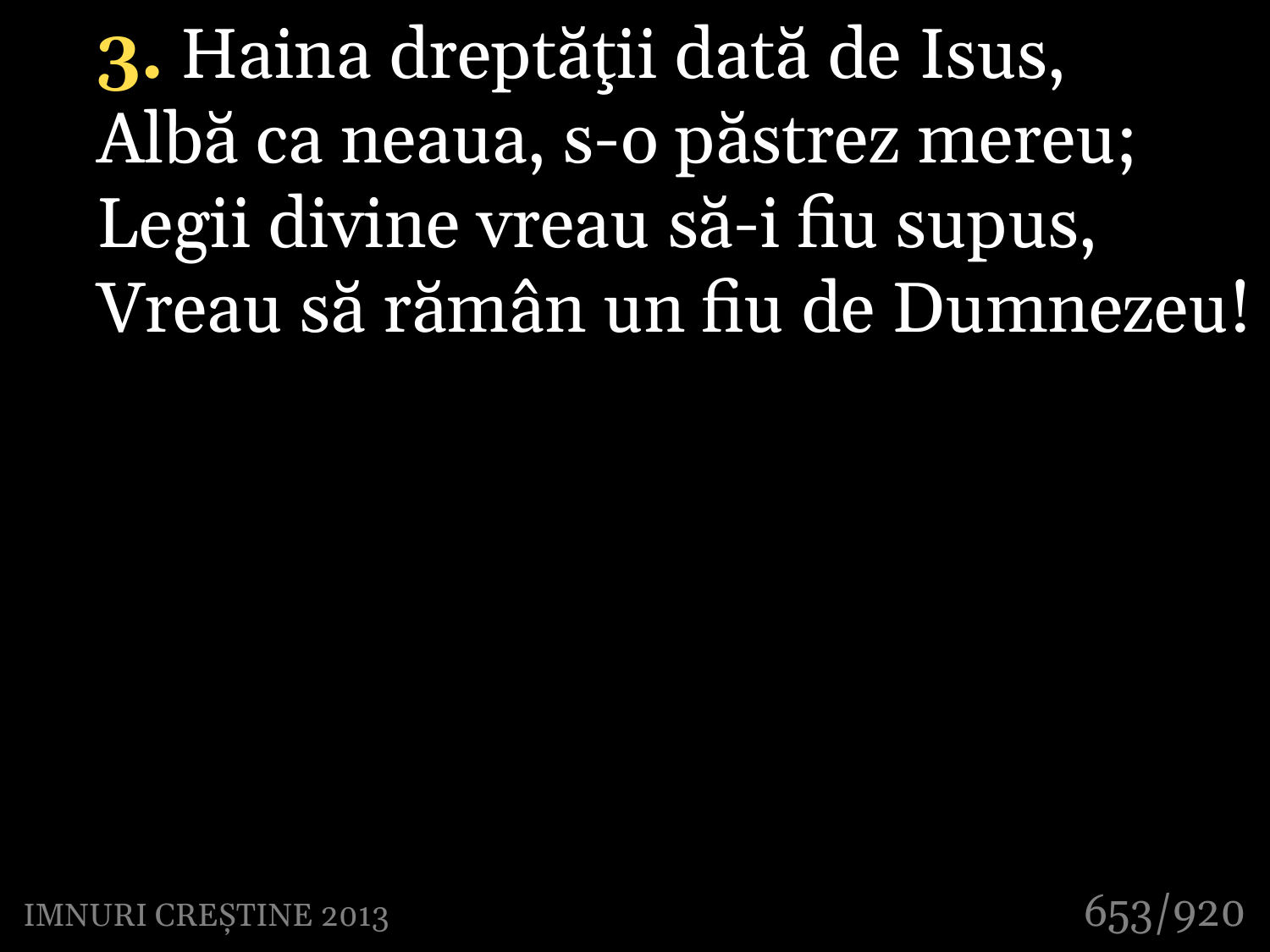

3. Haina dreptăţii dată de Isus,
Albă ca neaua, s-o păstrez mereu;
Legii divine vreau să-i fiu supus,
Vreau să rămân un fiu de Dumnezeu!
653/920
IMNURI CREȘTINE 2013